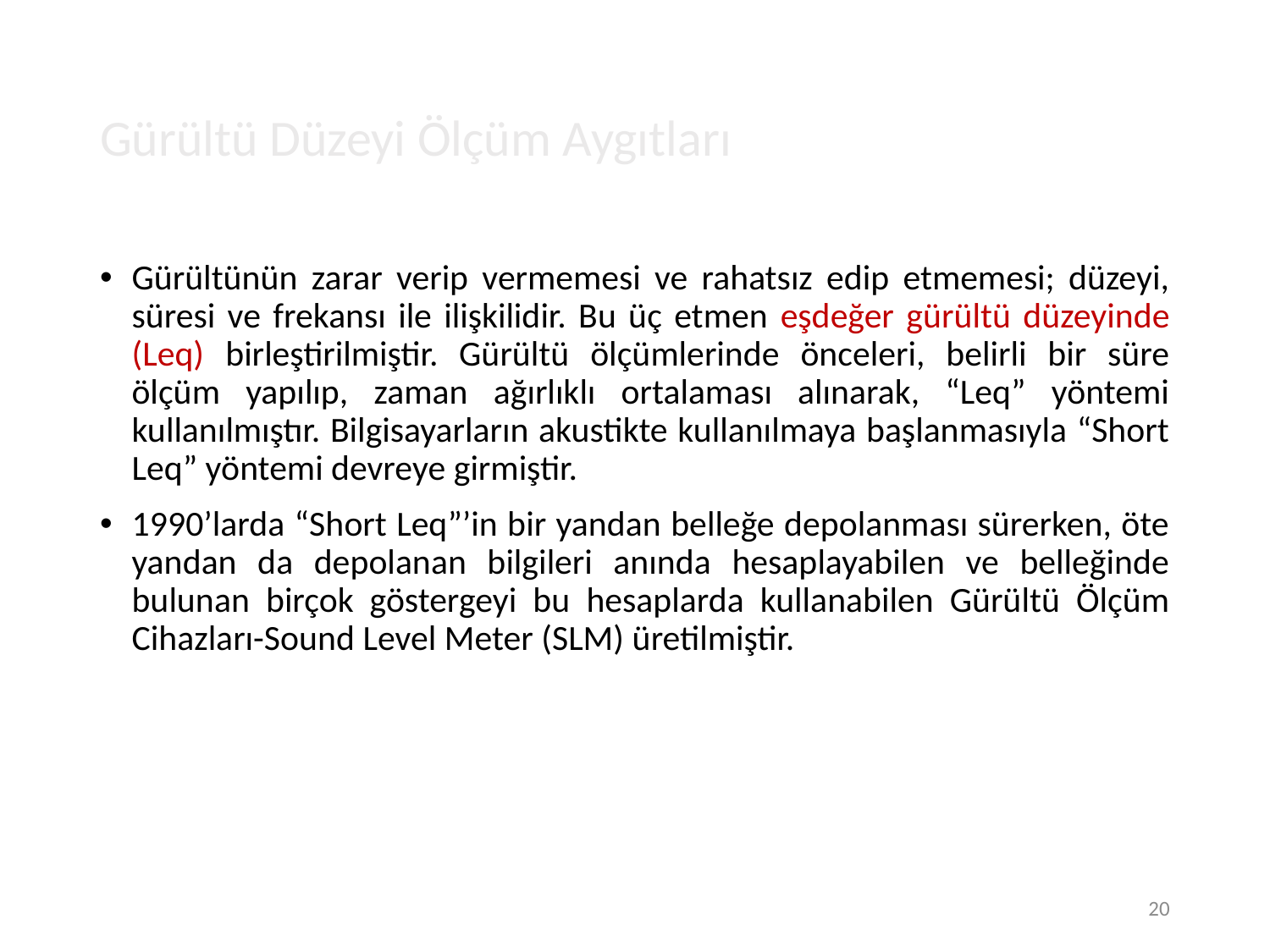

20
# Gürültü Düzeyi Ölçüm Aygıtları
Gürültünün zarar verip vermemesi ve rahatsız edip etmemesi; düzeyi, süresi ve frekansı ile ilişkilidir. Bu üç etmen eşdeğer gürültü düzeyinde (Leq) birleştirilmiştir. Gürültü ölçümlerinde önceleri, belirli bir süre ölçüm yapılıp, zaman ağırlıklı ortalaması alınarak, “Leq” yöntemi kullanılmıştır. Bilgisayarların akustikte kullanılmaya başlanmasıyla “Short Leq” yöntemi devreye girmiştir.
1990’larda “Short Leq”’in bir yandan belleğe depolanması sürerken, öte yandan da depolanan bilgileri anında hesaplayabilen ve belleğinde bulunan birçok göstergeyi bu hesaplarda kullanabilen Gürültü Ölçüm Cihazları-Sound Level Meter (SLM) üretilmiştir.